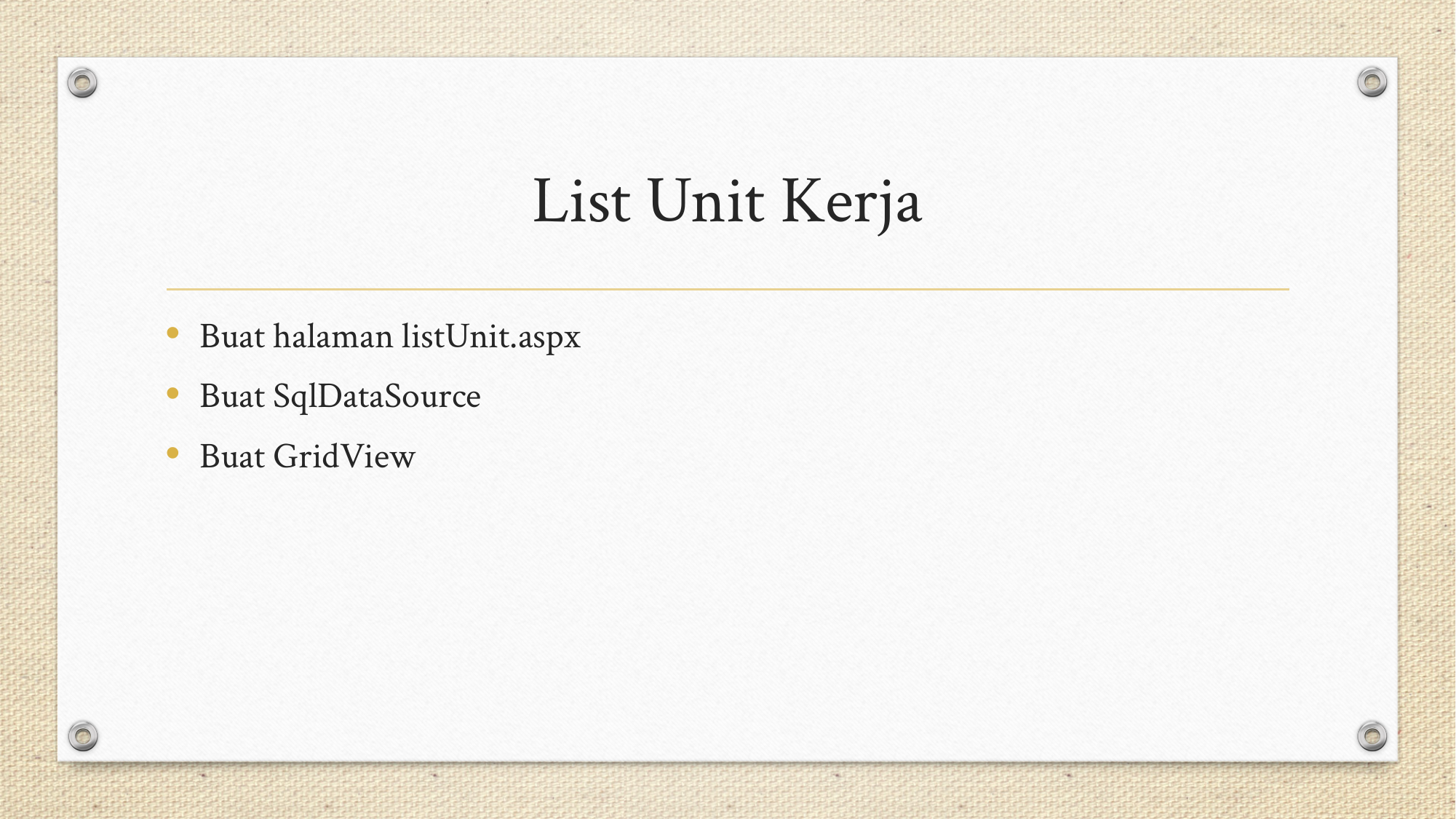

# List Unit Kerja
Buat halaman listUnit.aspx
Buat SqlDataSource
Buat GridView